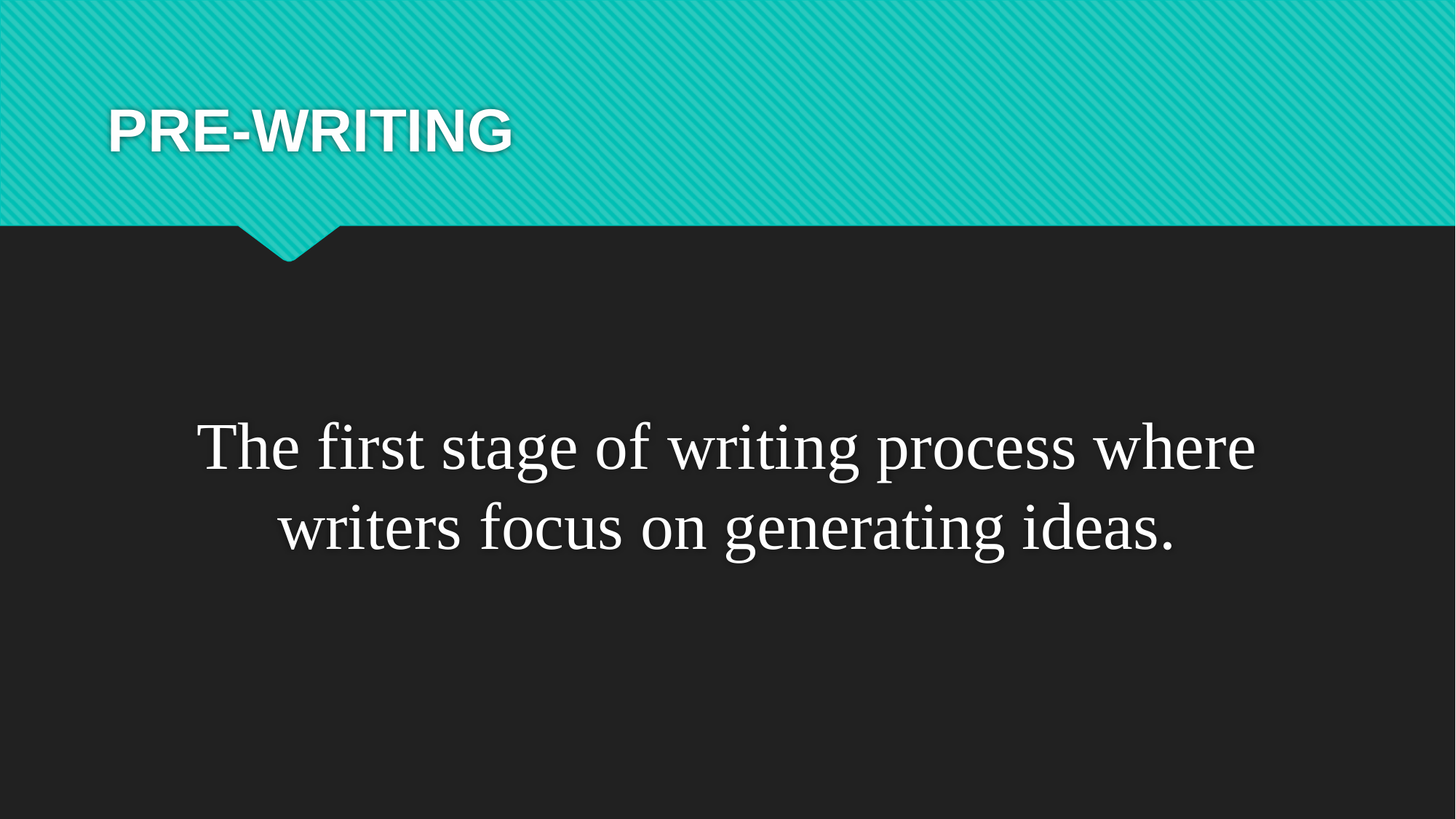

# PRE-WRITING
The first stage of writing process where writers focus on generating ideas.